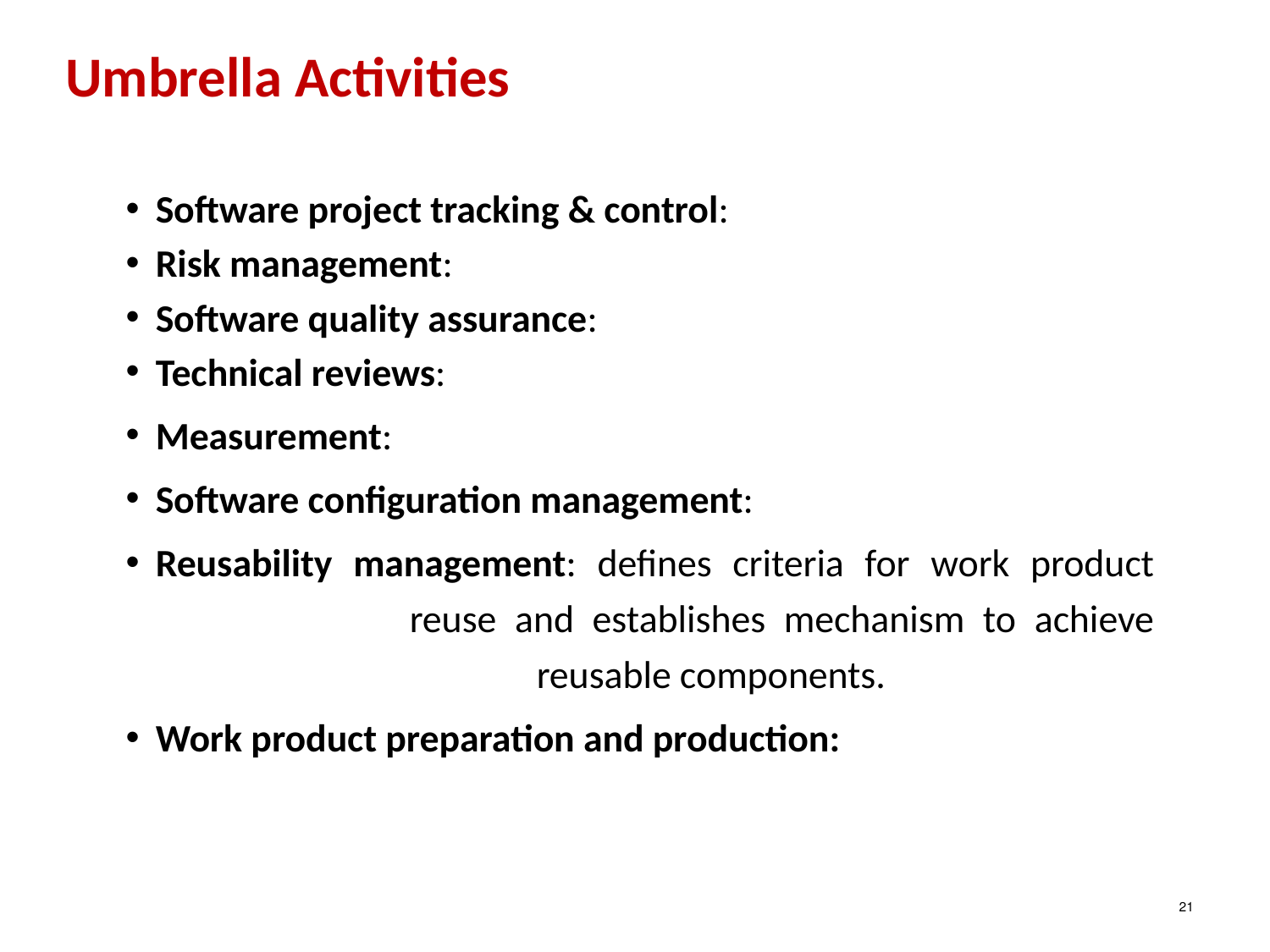

# Umbrella Activities
Software project tracking & control:
Risk management:
Software quality assurance:
Technical reviews:
Measurement:
Software configuration management:
Reusability management: defines criteria for work product 		reuse and establishes mechanism to achieve 			reusable components.
Work product preparation and production:
21